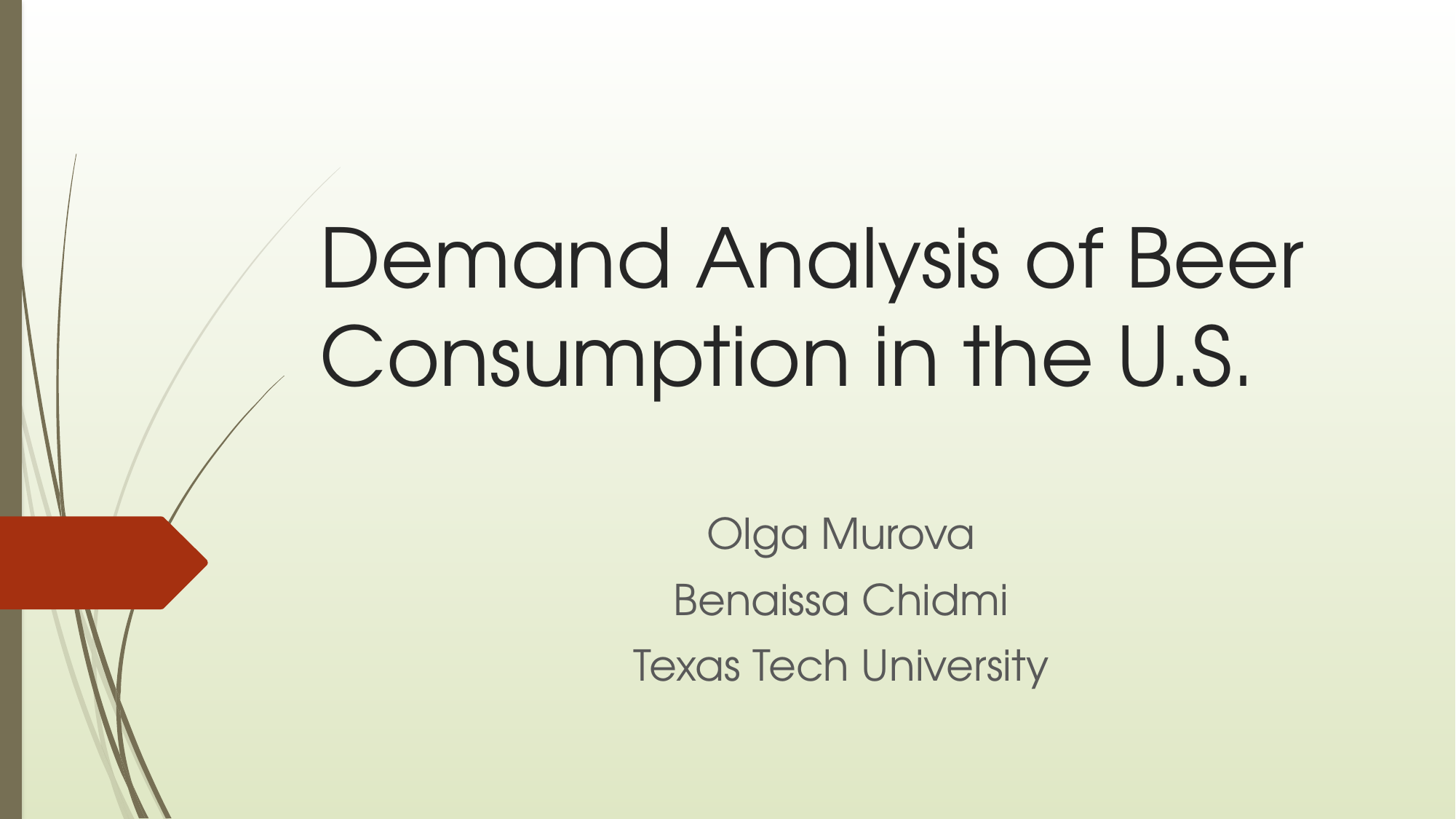

# Demand Analysis of Beer Consumption in the U.S.
Olga Murova
Benaissa Chidmi
Texas Tech University